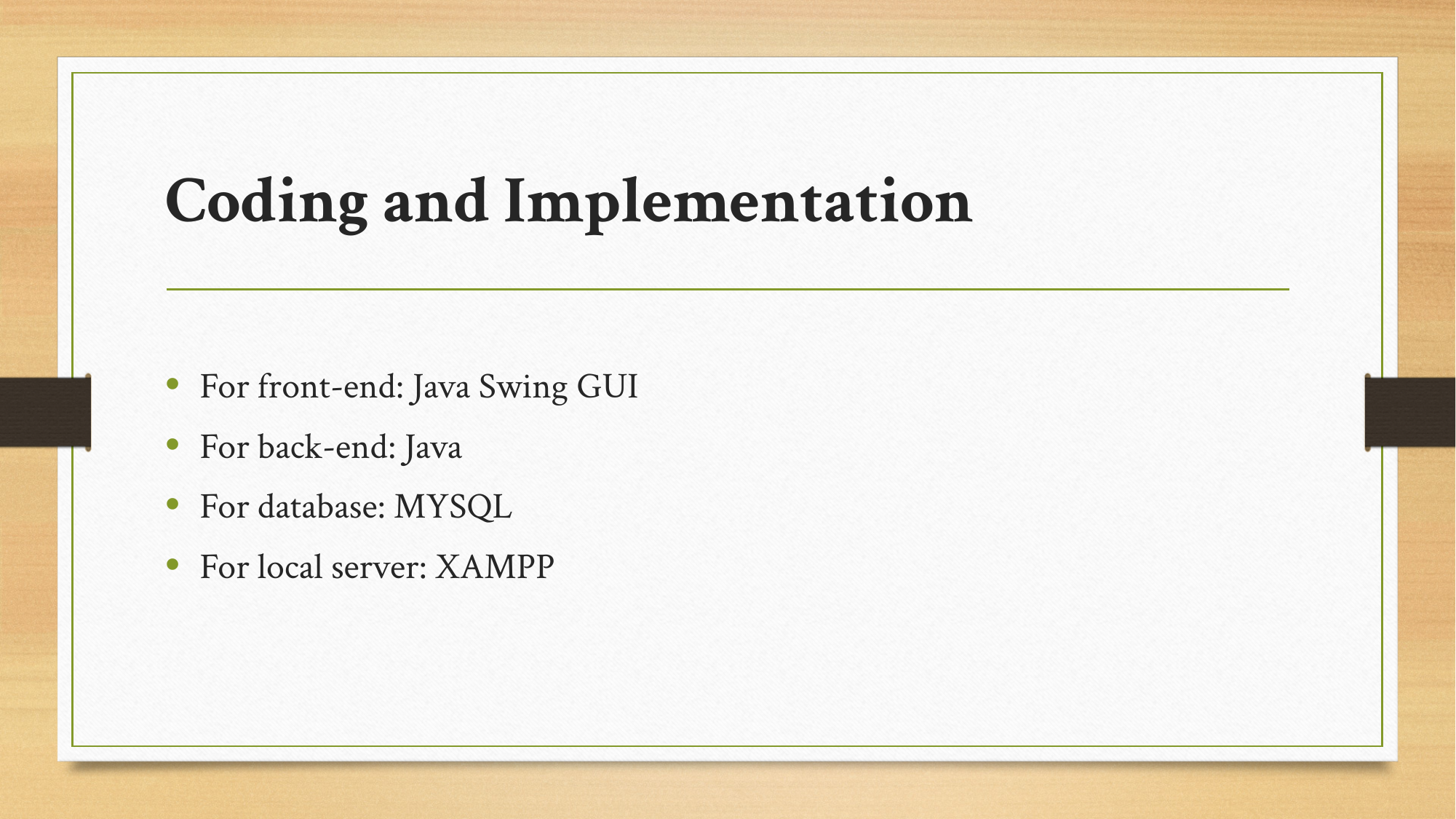

# Coding and Implementation
For front-end: Java Swing GUI
For back-end: Java
For database: MYSQL
For local server: XAMPP